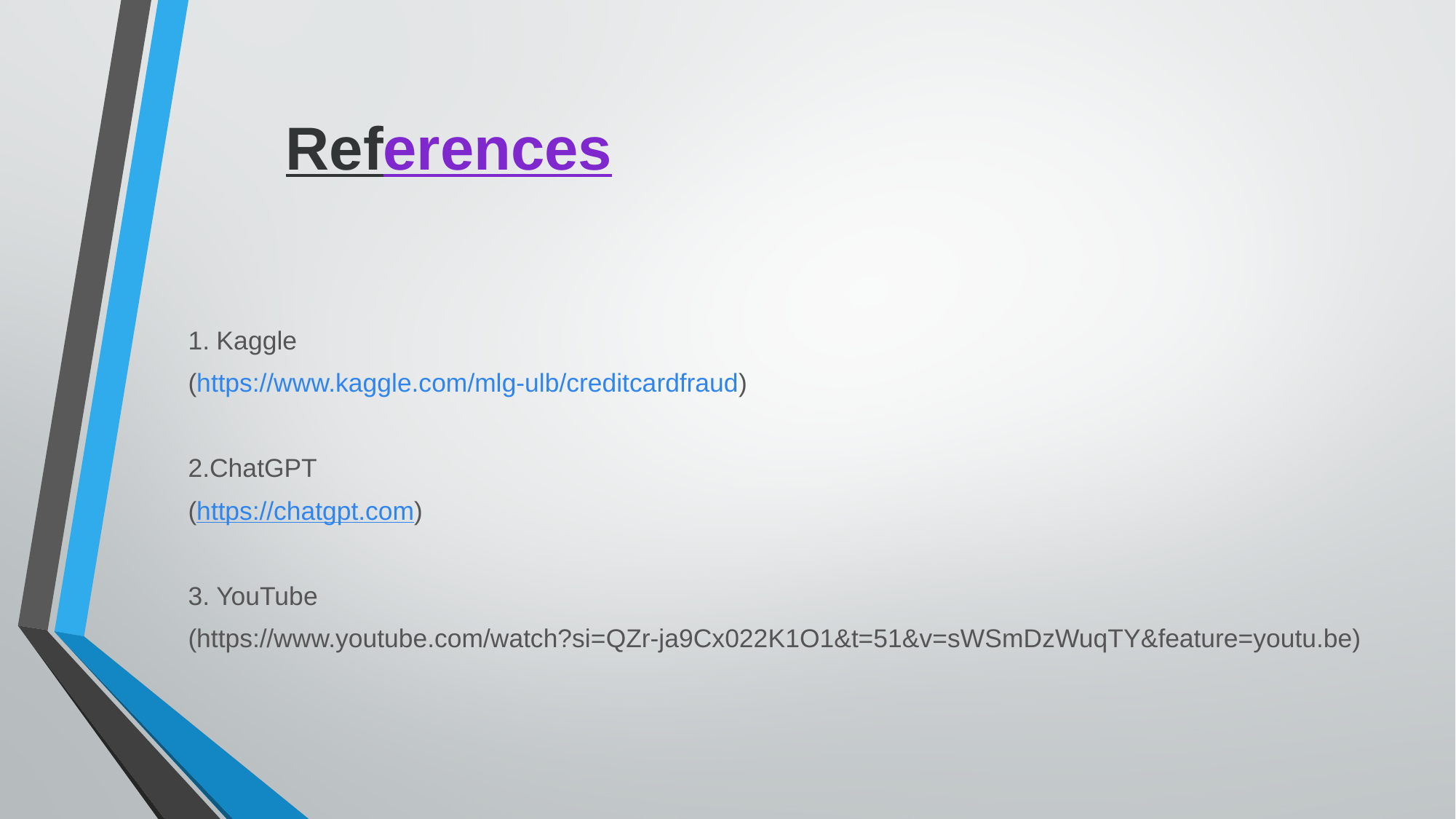

# References
1. Kaggle
(https://www.kaggle.com/mlg-ulb/creditcardfraud)

2.ChatGPT
(https://chatgpt.com)

3. YouTube
(https://www.youtube.com/watch?si=QZr-ja9Cx022K1O1&t=51&v=sWSmDzWuqTY&feature=youtu.be)